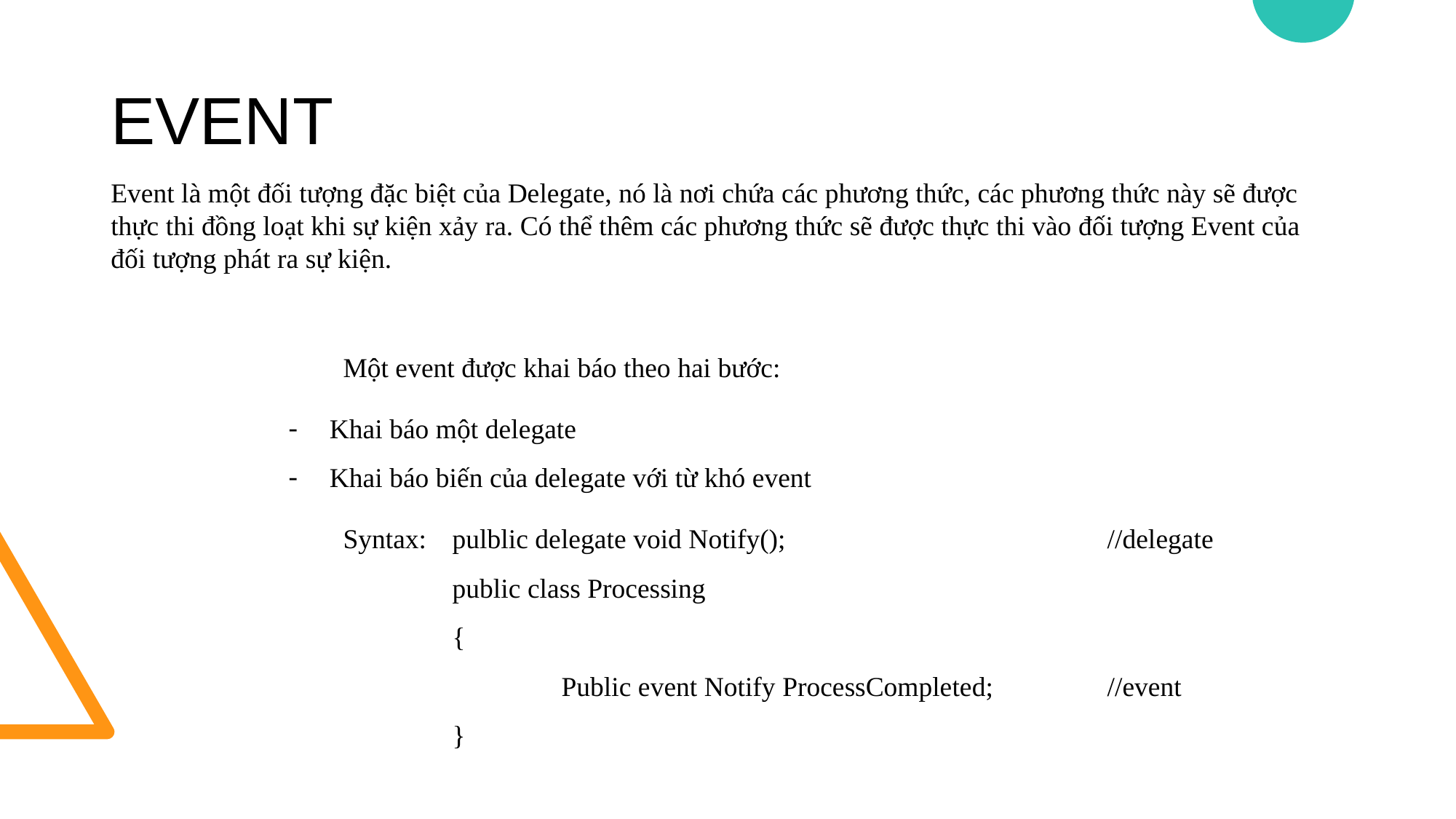

# EVENT
Event là một đối tượng đặc biệt của Delegate, nó là nơi chứa các phương thức, các phương thức này sẽ được thực thi đồng loạt khi sự kiện xảy ra. Có thể thêm các phương thức sẽ được thực thi vào đối tượng Event của đối tượng phát ra sự kiện.
Một event được khai báo theo hai bước:
Khai báo một delegate
Khai báo biến của delegate với từ khó event
Syntax: 	pulblic delegate void Notify();			//delegate
	public class Processing
	{
		Public event Notify ProcessCompleted;		//event
	}